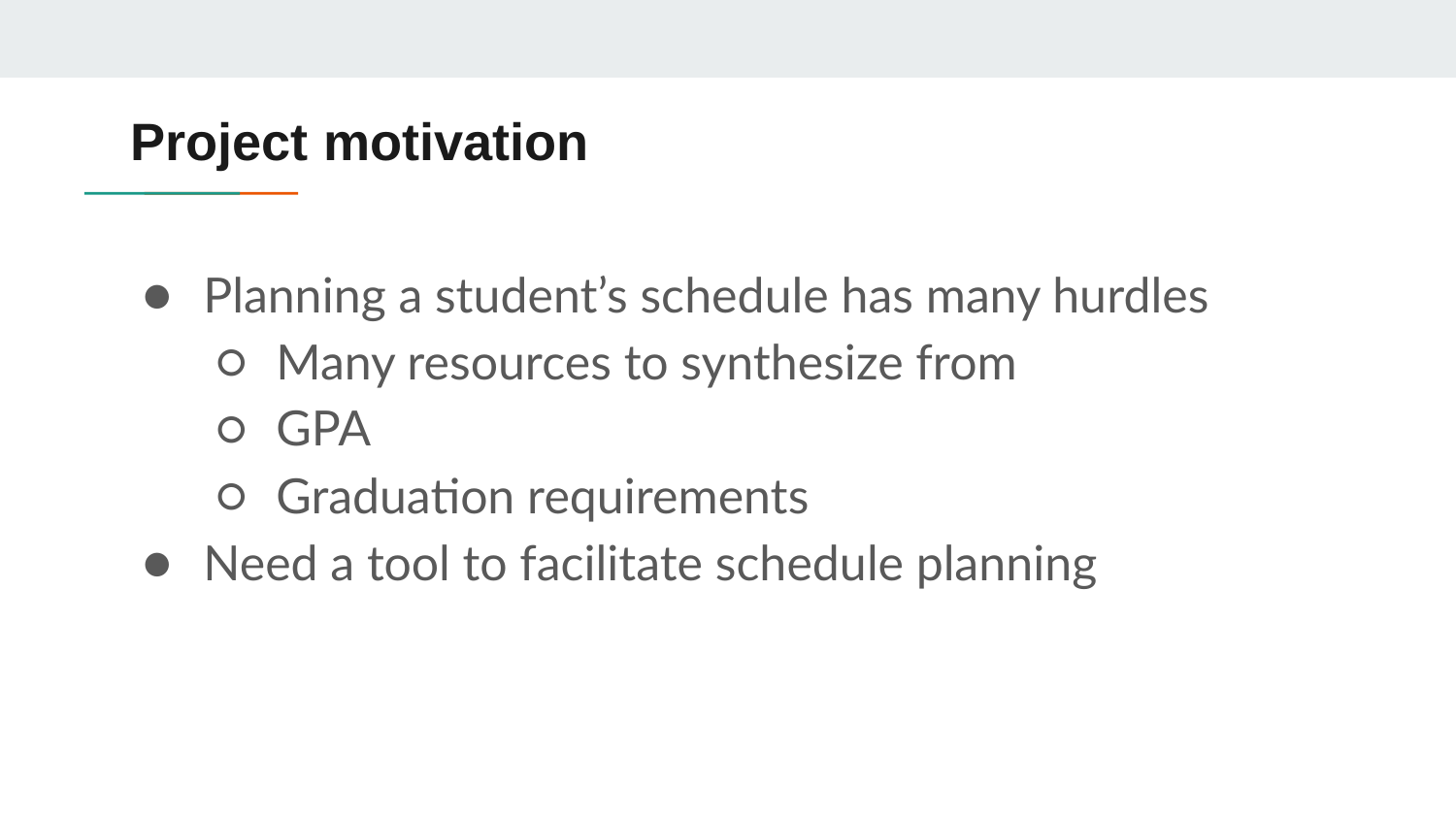

# Project motivation
Planning a student’s schedule has many hurdles
Many resources to synthesize from
GPA
Graduation requirements
Need a tool to facilitate schedule planning